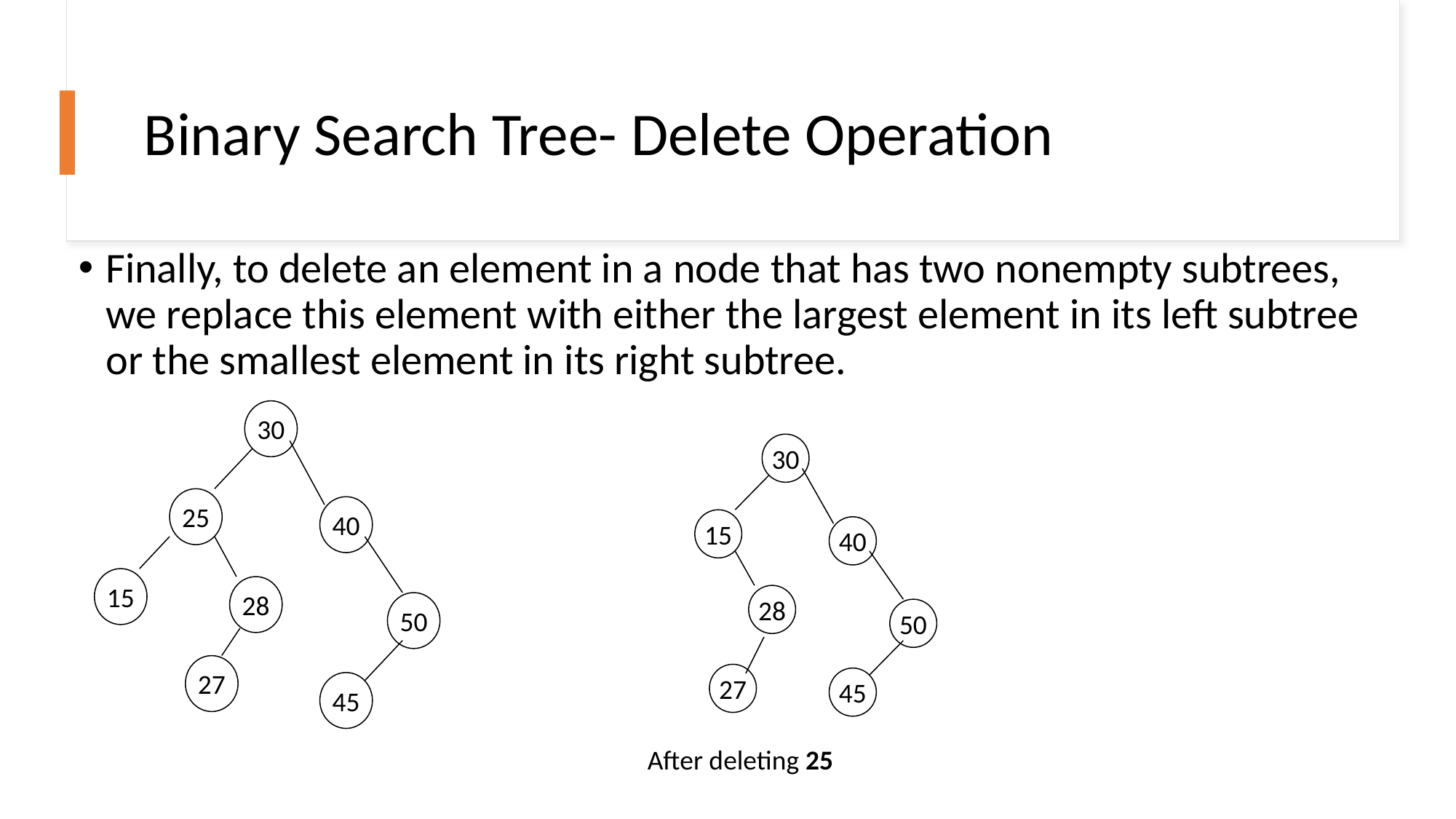

# Binary Search Tree- Delete Operation

Finally, to delete an element in a node that has two nonempty subtrees, we replace this element with either the largest element in its left subtree or the smallest element in its right subtree.
30

25
40

15
28
50

45
30

15
40

28
50

27
27
45
After deleting 25